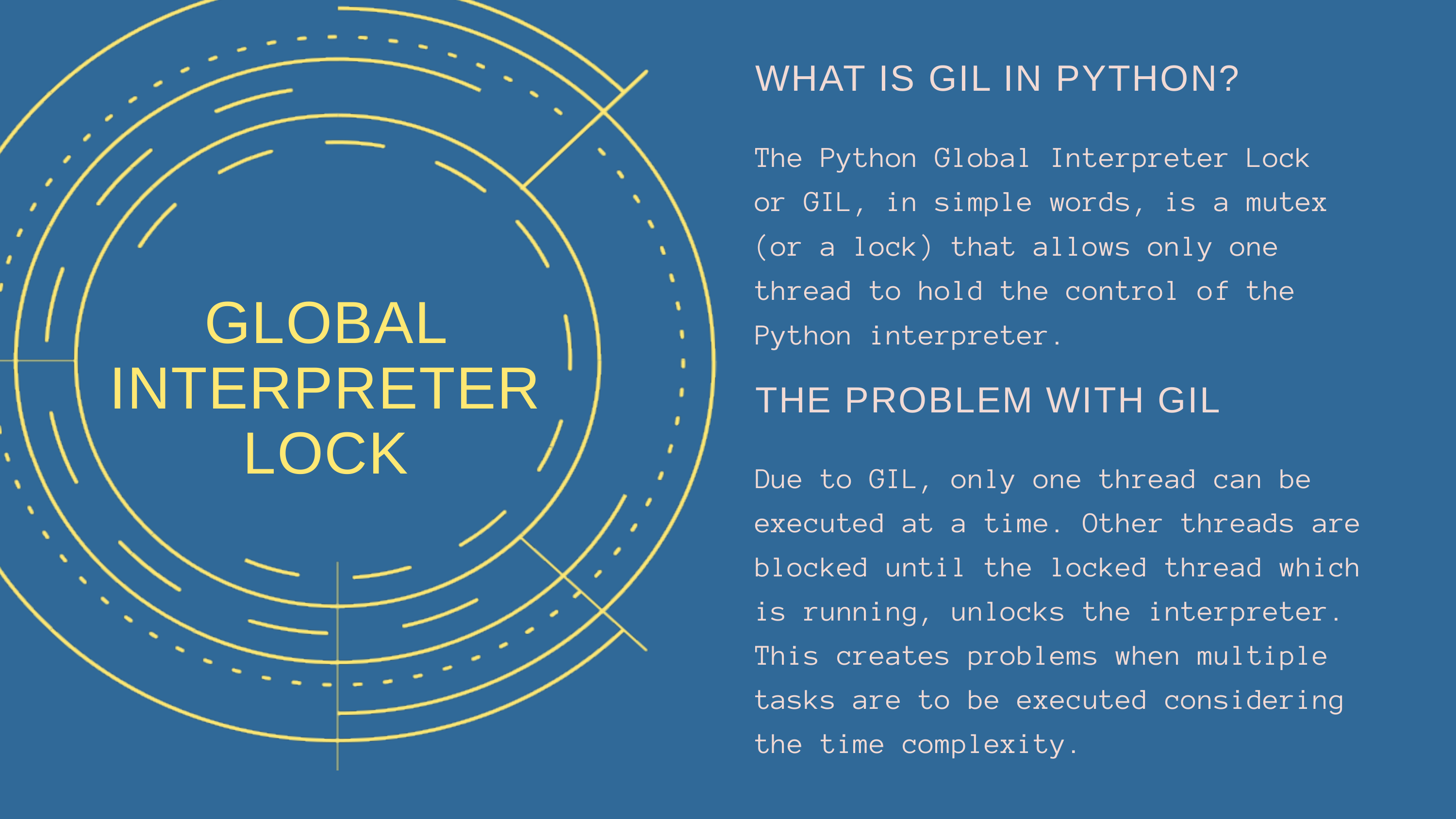

WHAT IS GIL IN PYTHON?
The Python Global Interpreter Lock or GIL, in simple words, is a mutex (or a lock) that allows only one thread to hold the control of the Python interpreter.
GLOBAL INTERPRETER LOCK
THE PROBLEM WITH GIL
Due to GIL, only one thread can be executed at a time. Other threads are blocked until the locked thread which is running, unlocks the interpreter. This creates problems when multiple tasks are to be executed considering the time complexity.